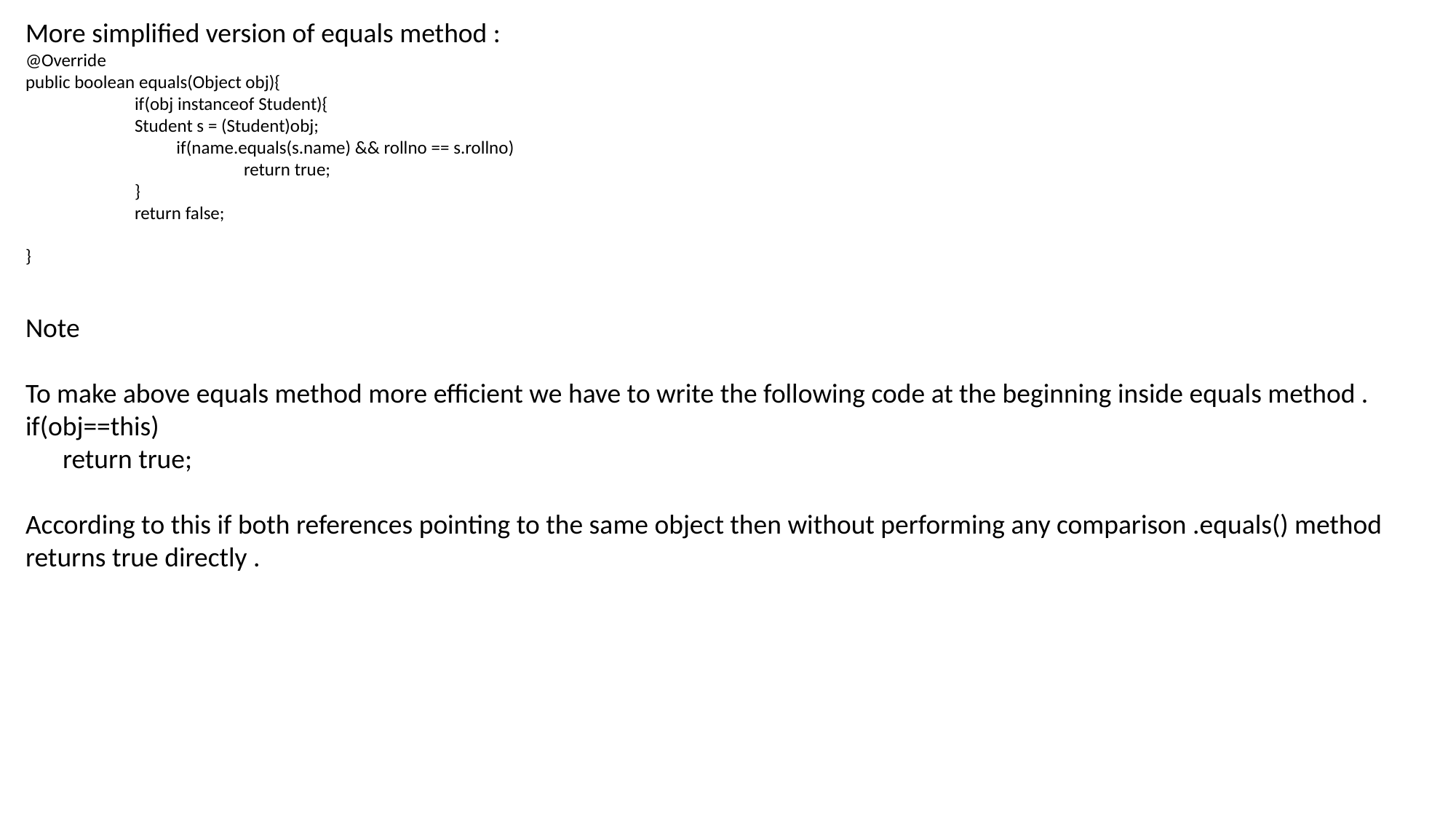

More simplified version of equals method :
@Override
public boolean equals(Object obj){
	if(obj instanceof Student){
	Student s = (Student)obj;
	          if(name.equals(s.name) && rollno == s.rollno)
		return true;
	}
	return false;

}

Note

To make above equals method more efficient we have to write the following code at the beginning inside equals method .
if(obj==this)
      return true;

According to this if both references pointing to the same object then without performing any comparison .equals() method returns true directly .